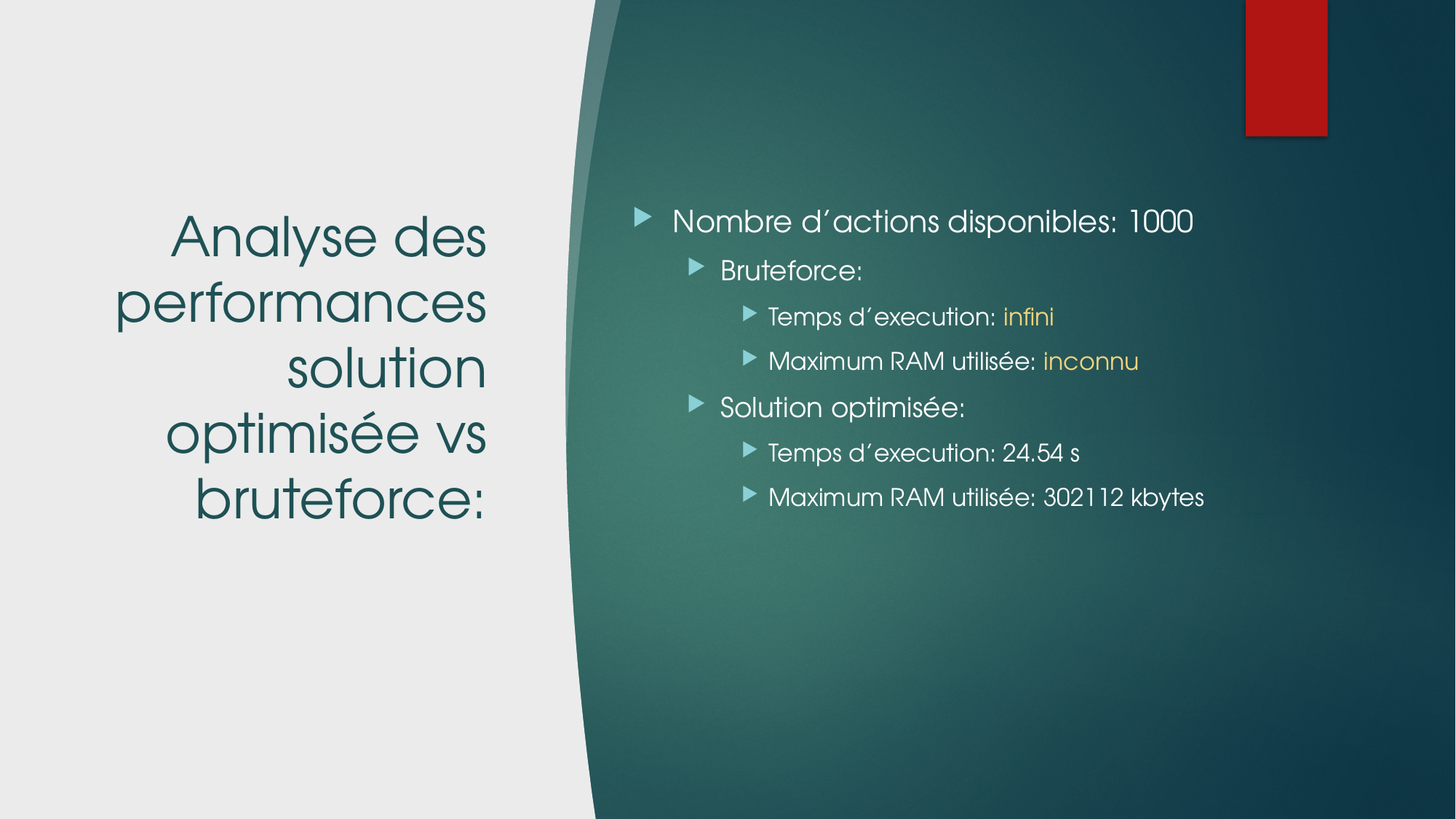

# Analyse des performances solution optimisée vs bruteforce:
Nombre d’actions disponibles: 1000
Bruteforce:
Temps d’execution: infini
Maximum RAM utilisée: inconnu
Solution optimisée:
Temps d’execution: 24.54 s
Maximum RAM utilisée: 302112 kbytes